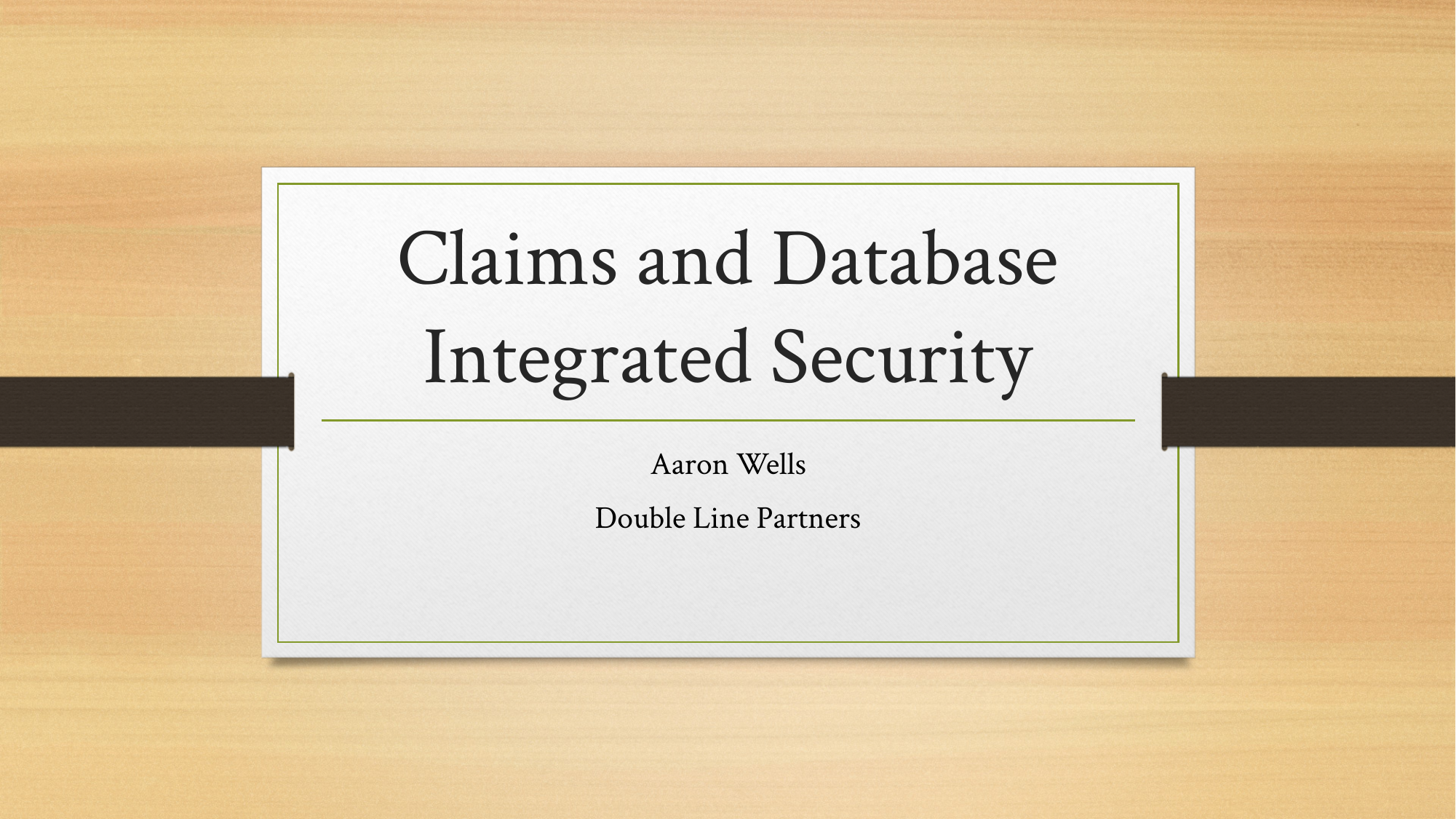

# Claims and Database Integrated Security
Aaron Wells
Double Line Partners